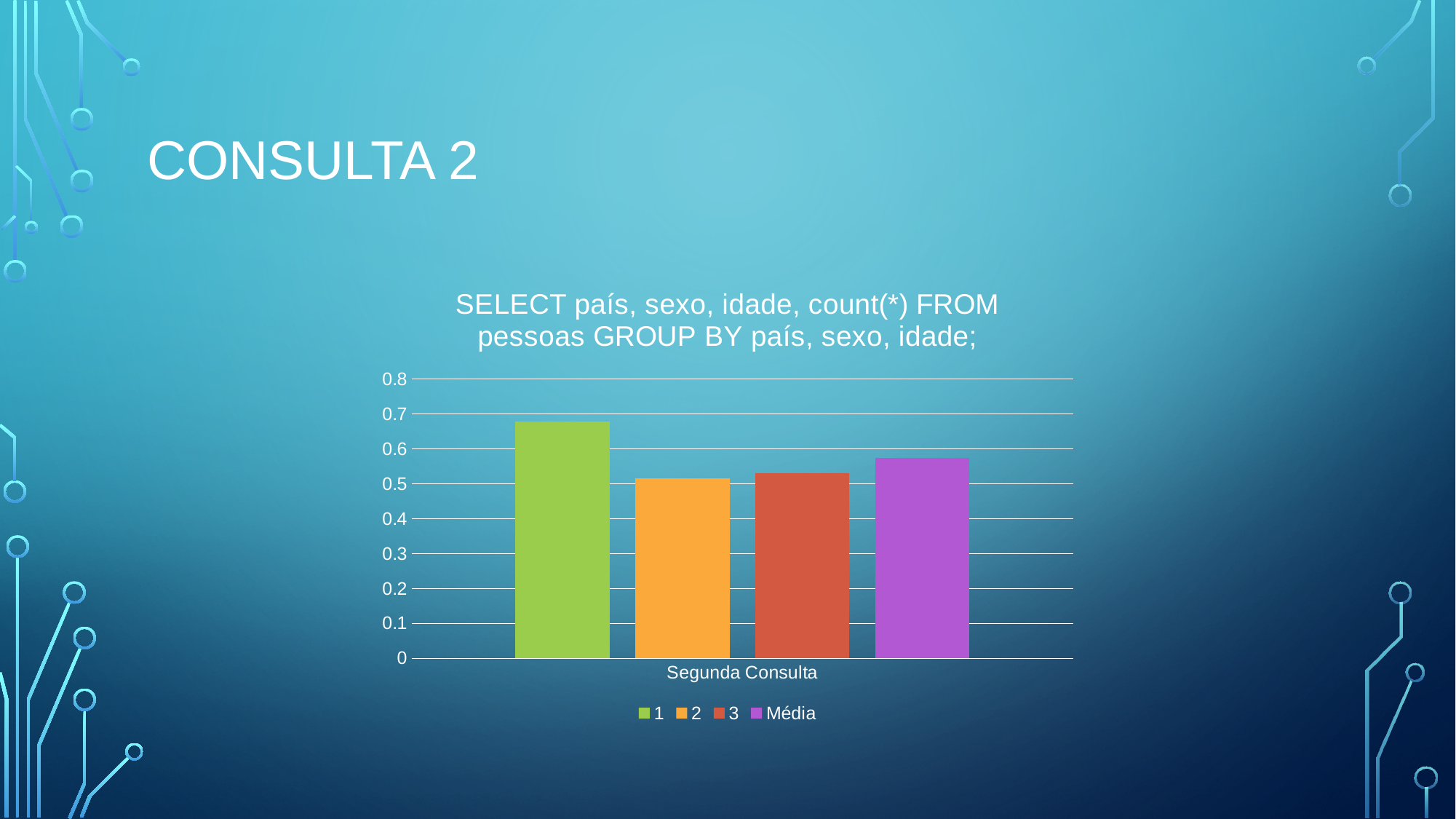

# Consulta 2

### Chart: SELECT país, sexo, idade, count(*) FROM pessoas GROUP BY país, sexo, idade;

| Category | 1 | 2 | 3 | Média |
|---|---|---|---|---|
| Segunda Consulta | 0.678 | 0.515 | 0.531 | 0.5746666666666668 |